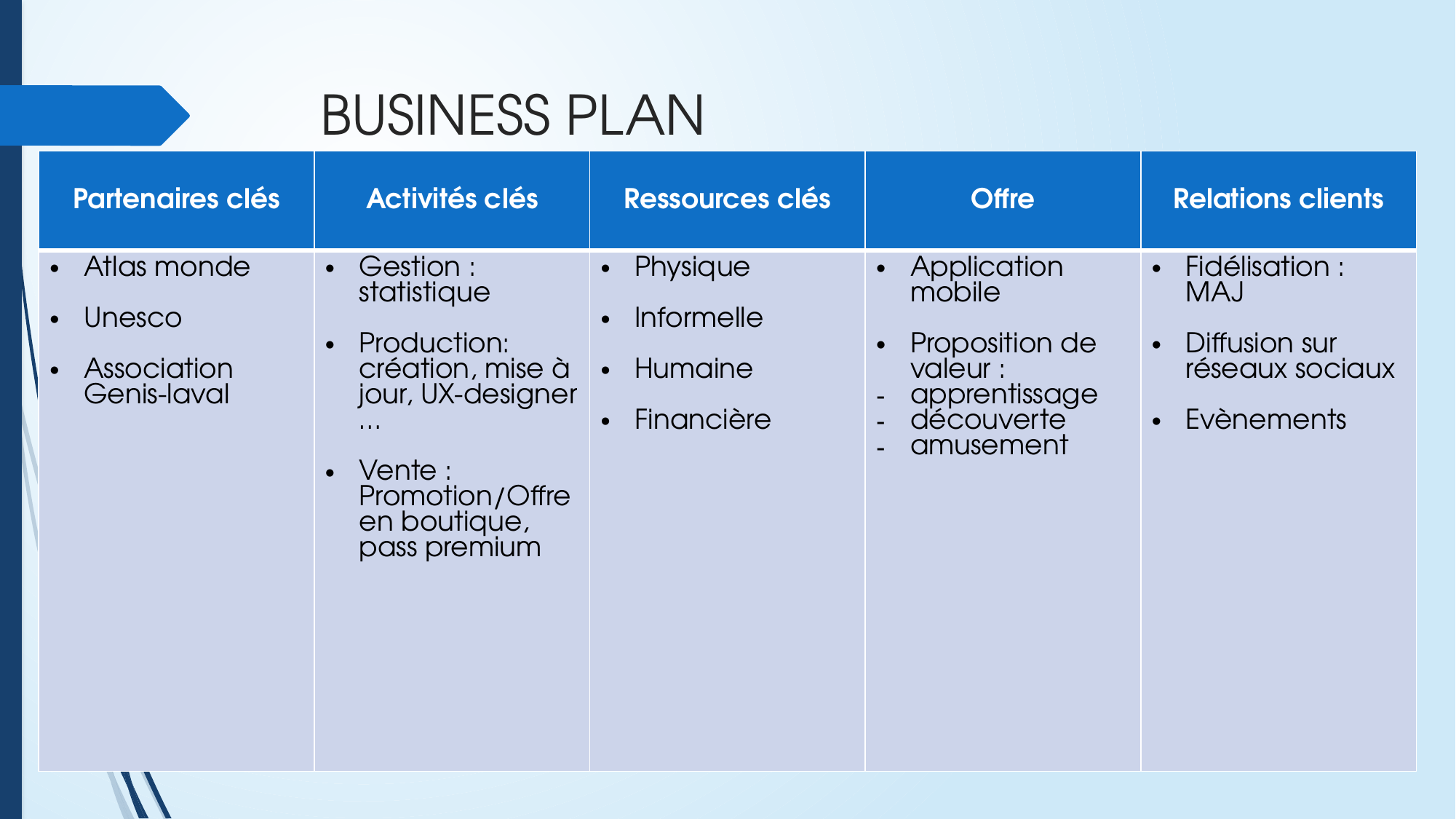

# BUSINESS PLAN
| Partenaires clés | Activités clés | Ressources clés | Offre | Relations clients |
| --- | --- | --- | --- | --- |
| Atlas monde Unesco Association Genis-laval | Gestion : statistique Production: création, mise à jour, UX-designer … Vente : Promotion/Offre en boutique, pass premium | Physique Informelle  Humaine  Financière | Application mobile   Proposition de valeur : apprentissage découverte amusement | Fidélisation : MAJ Diffusion sur réseaux sociaux Evènements |